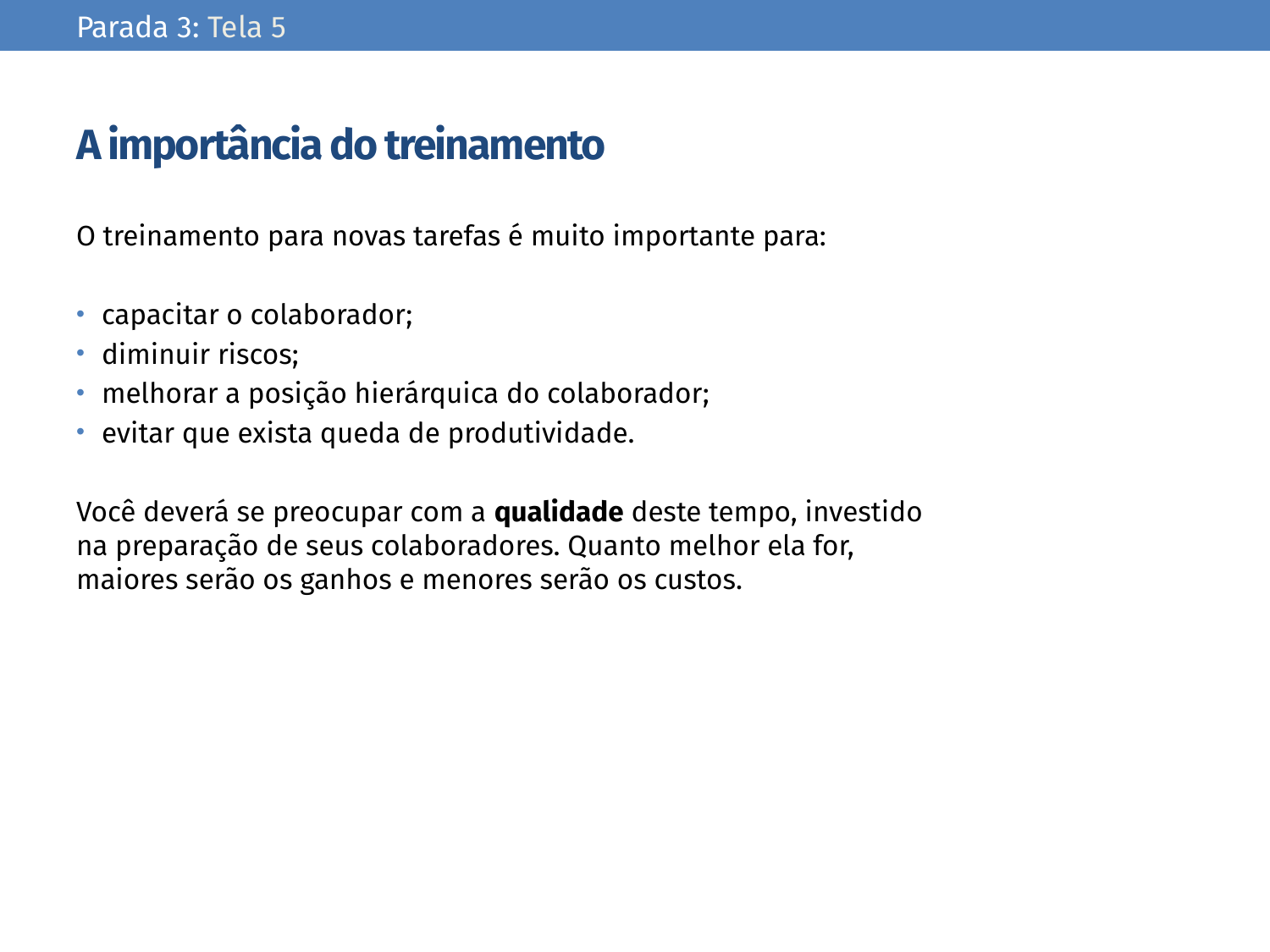

Parada 3: Tela 5
# A importância do treinamento
O treinamento para novas tarefas é muito importante para:

capacitar o colaborador;
diminuir riscos;
melhorar a posição hierárquica do colaborador;
evitar que exista queda de produtividade.

Você deverá se preocupar com a qualidade deste tempo, investido na preparação de seus colaboradores. Quanto melhor ela for, maiores serão os ganhos e menores serão os custos.